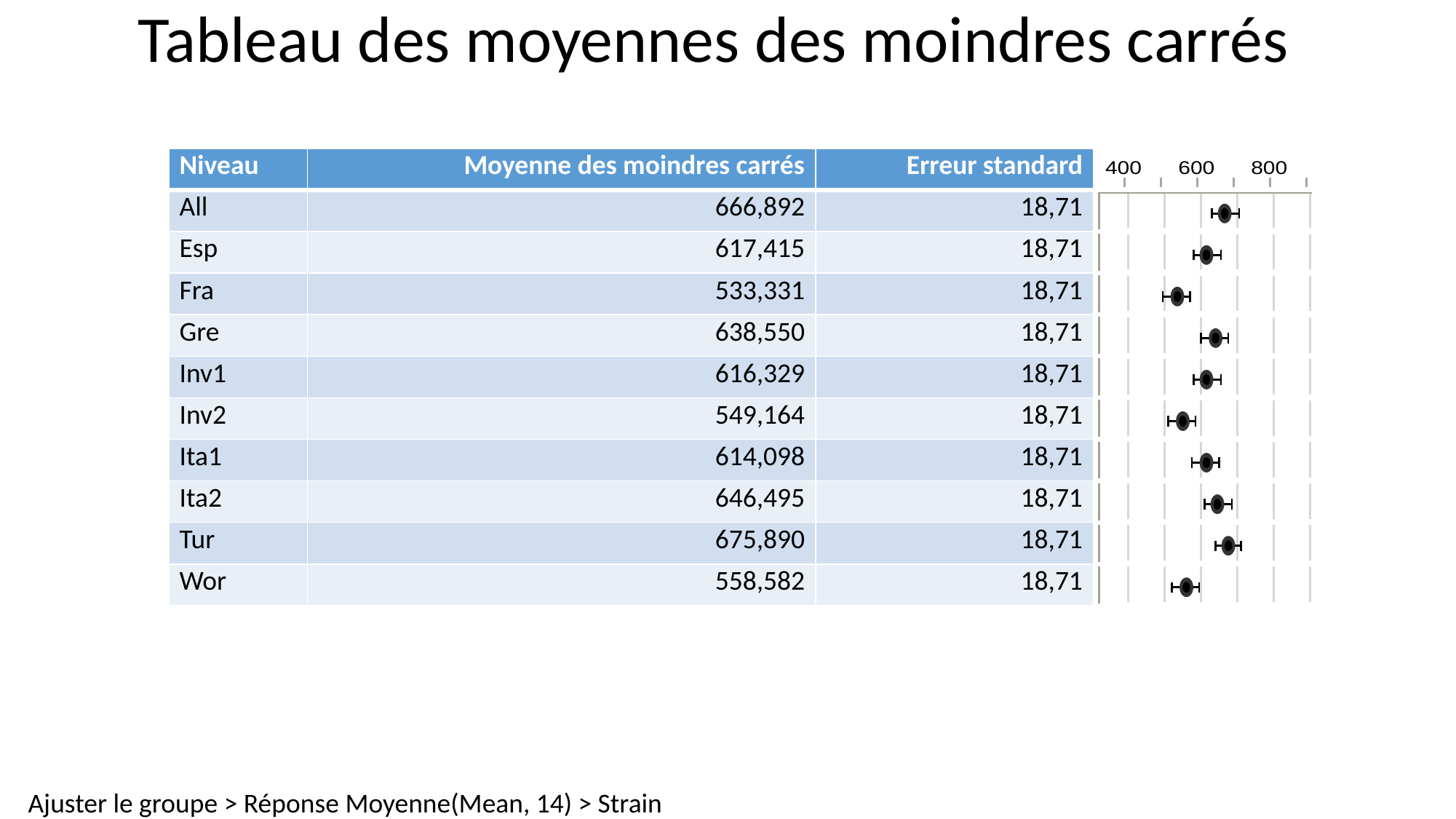

# Tableau des moyennes des moindres carrés
| Niveau | Moyenne des moindres carrés | Erreur standard |  |
| --- | --- | --- | --- |
| All | 666,892 | 18,71 |  |
| Esp | 617,415 | 18,71 |  |
| Fra | 533,331 | 18,71 |  |
| Gre | 638,550 | 18,71 |  |
| Inv1 | 616,329 | 18,71 |  |
| Inv2 | 549,164 | 18,71 |  |
| Ita1 | 614,098 | 18,71 |  |
| Ita2 | 646,495 | 18,71 |  |
| Tur | 675,890 | 18,71 |  |
| Wor | 558,582 | 18,71 |  |
Ajuster le groupe > Réponse Moyenne(Mean, 14) > Strain